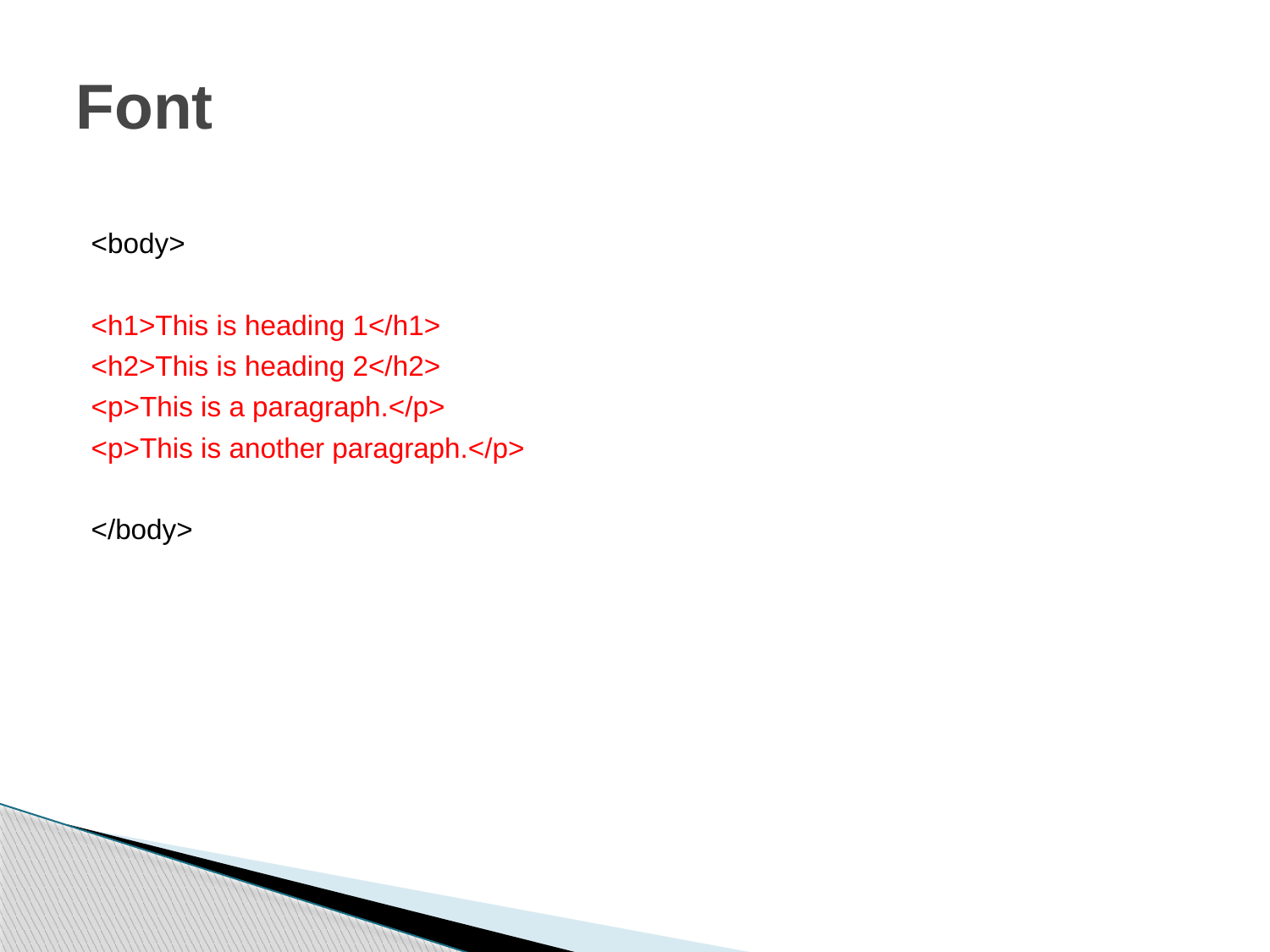

# Font

<body>

<h1>This is heading 1</h1>
<h2>This is heading 2</h2>
<p>This is a paragraph.</p>
<p>This is another paragraph.</p>

</body>